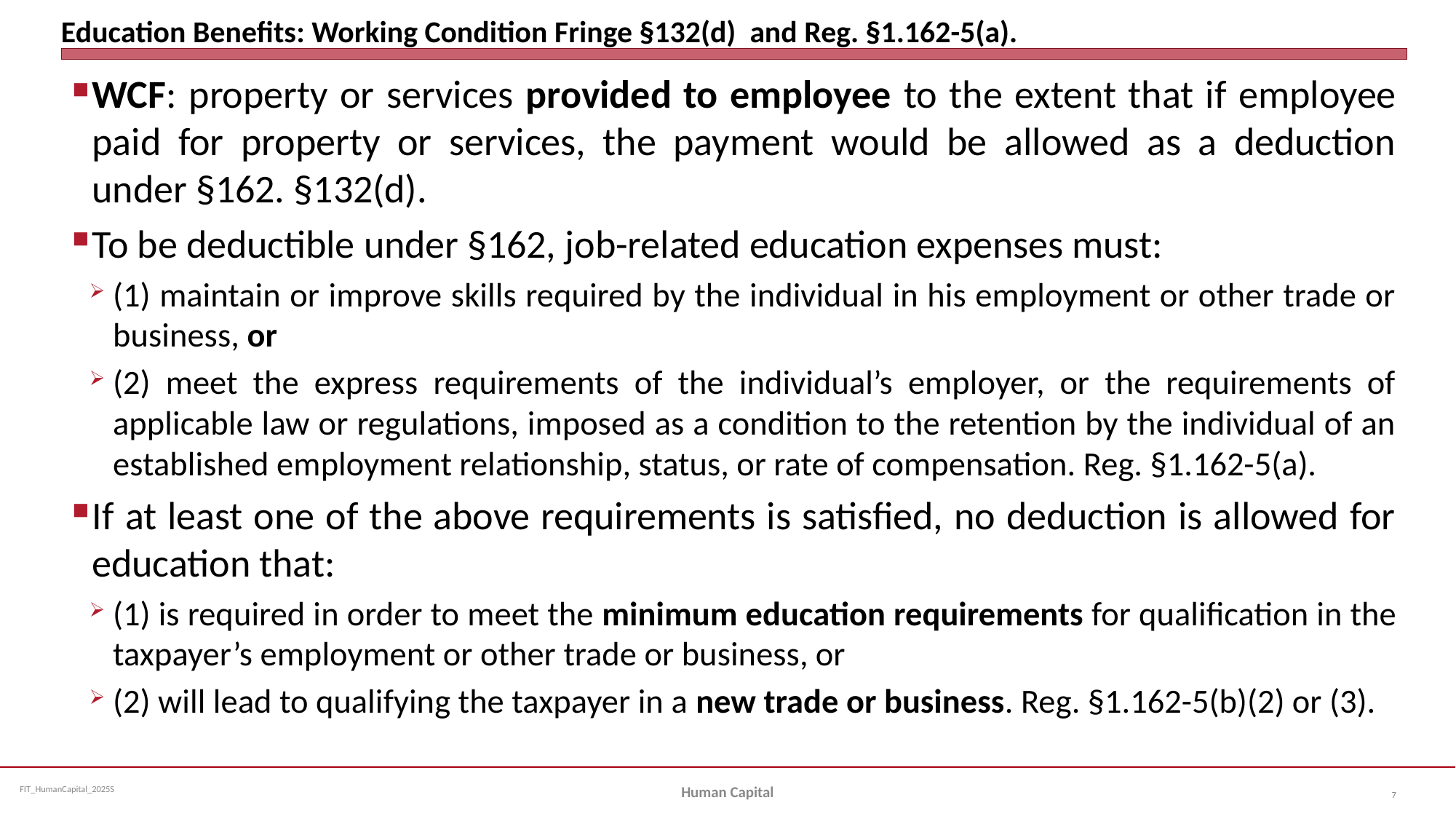

# Education Benefits: Working Condition Fringe §132(d)  and Reg. §1.162-5(a).
WCF: property or services provided to employee to the extent that if employee paid for property or services, the payment would be allowed as a deduction under §162. §132(d).
To be deductible under §162, job-related education expenses must:
(1) maintain or improve skills required by the individual in his employment or other trade or business, or
(2) meet the express requirements of the individual’s employer, or the requirements of applicable law or regulations, imposed as a condition to the retention by the individual of an established employment relationship, status, or rate of compensation. Reg. §1.162-5(a).
If at least one of the above requirements is satisfied, no deduction is allowed for education that:
(1) is required in order to meet the minimum education requirements for qualification in the taxpayer’s employment or other trade or business, or
(2) will lead to qualifying the taxpayer in a new trade or business. Reg. §1.162-5(b)(2) or (3).

Human Capital
7